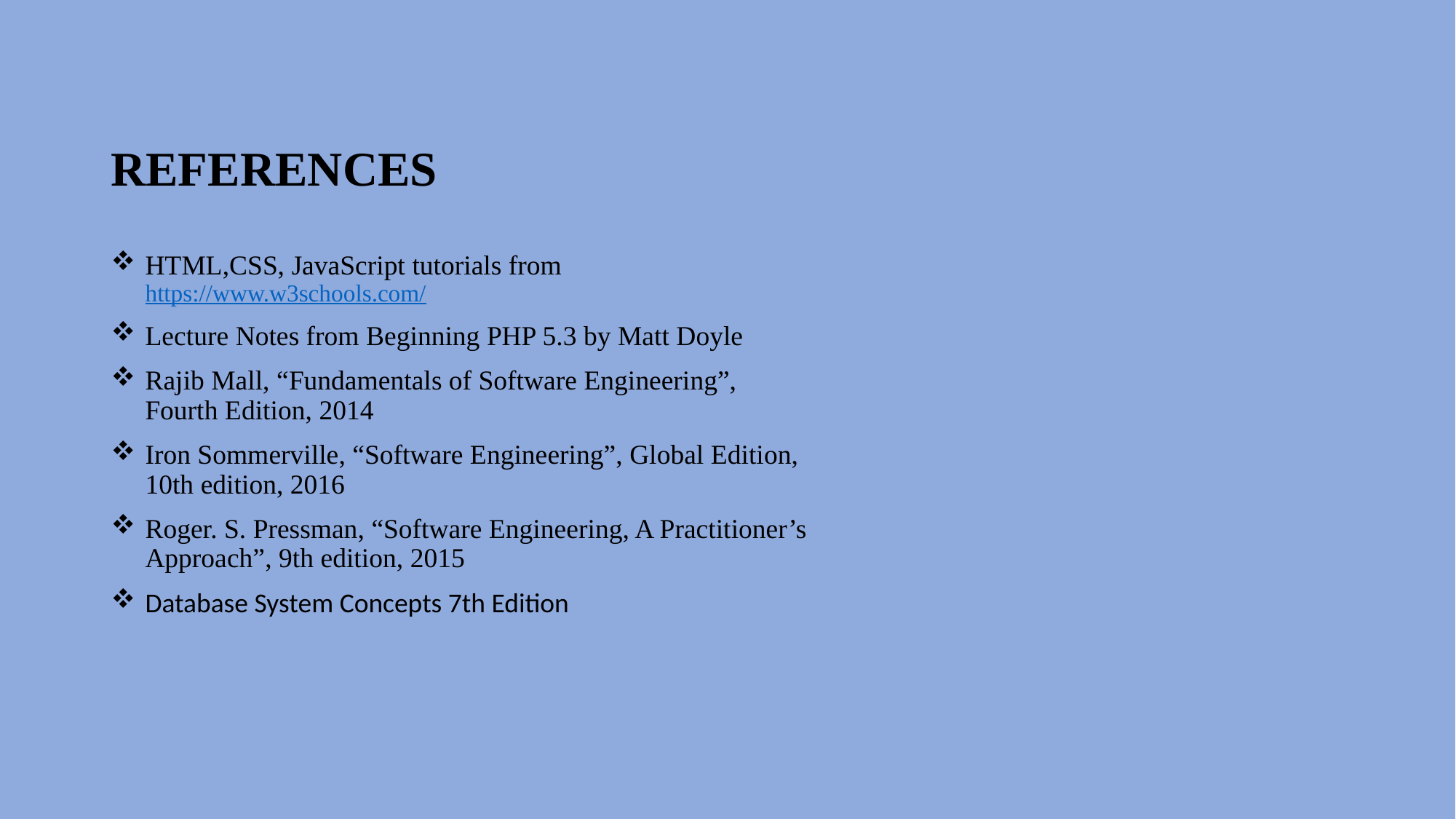

# REFERENCES
HTML,CSS, JavaScript tutorials from https://www.w3schools.com/
Lecture Notes from Beginning PHP 5.3 by Matt Doyle
Rajib Mall, “Fundamentals of Software Engineering”, Fourth Edition, 2014
Iron Sommerville, “Software Engineering”, Global Edition, 10th edition, 2016
Roger. S. Pressman, “Software Engineering, A Practitioner’s Approach”, 9th edition, 2015
Database System Concepts 7th Edition